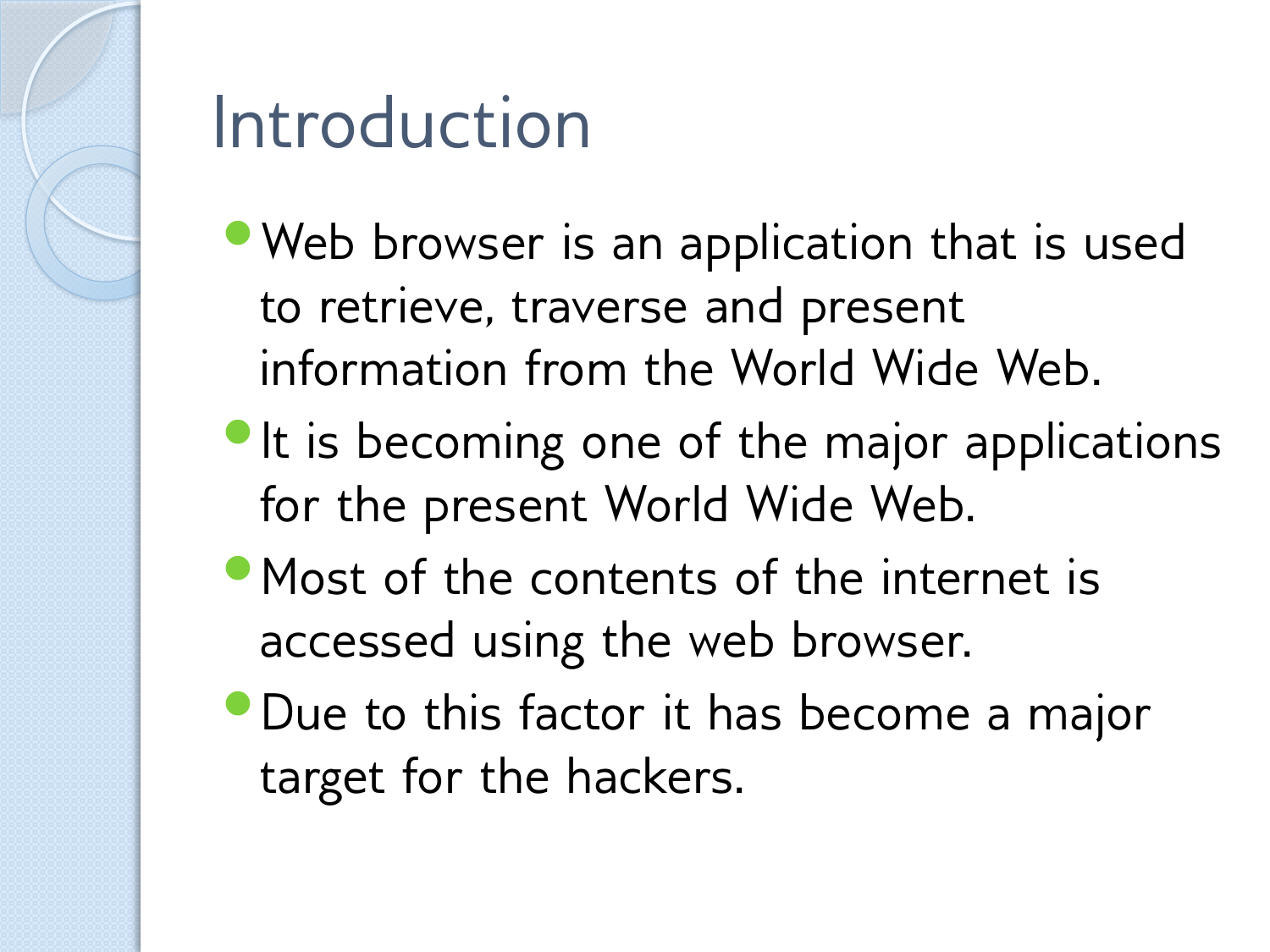

# Introduction
Web browser is an application that is used to retrieve, traverse and present information from the World Wide Web.
It is becoming one of the major applications for the present World Wide Web.
Most of the contents of the internet is accessed using the web browser.
Due to this factor it has become a major target for the hackers.